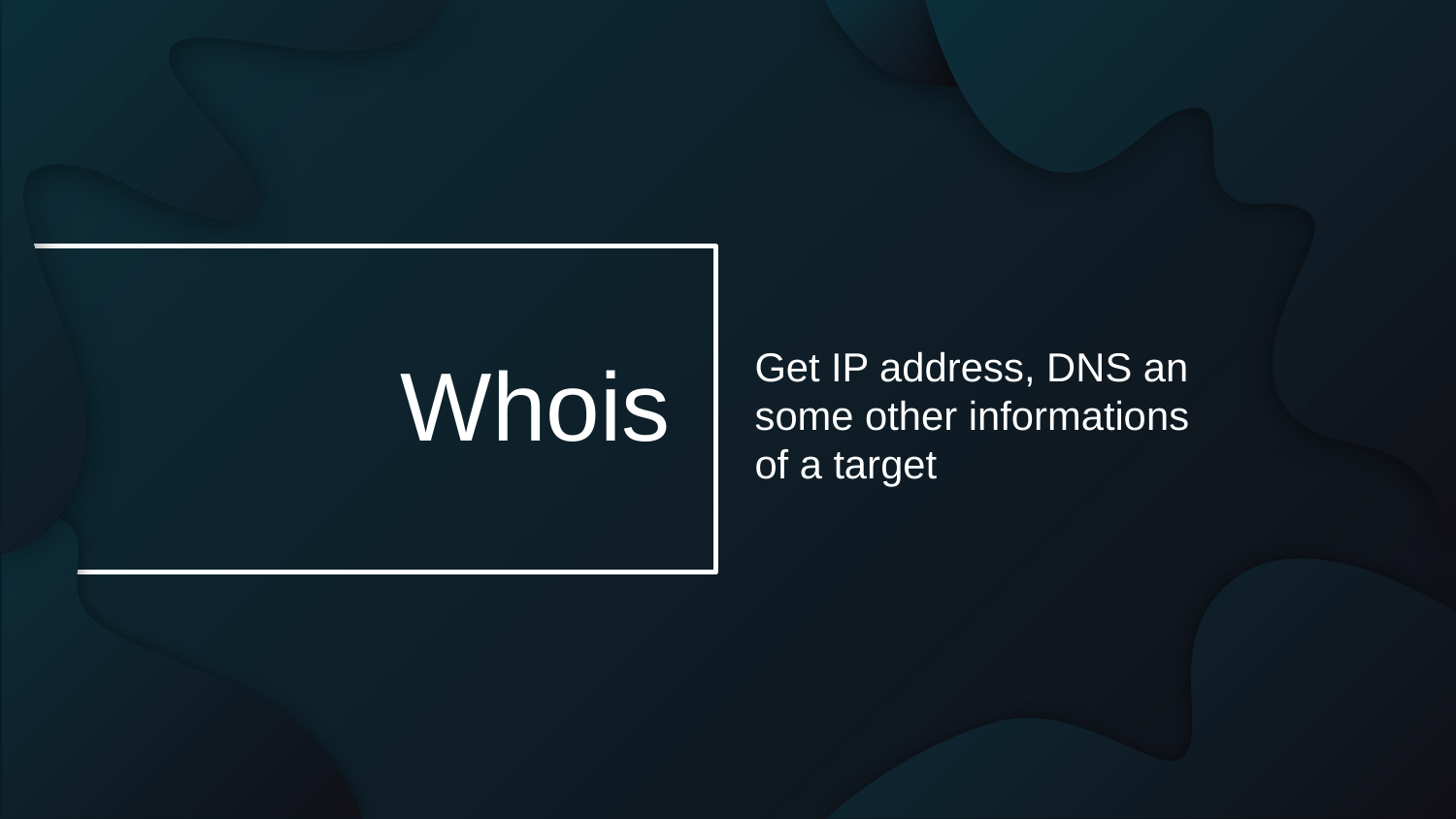

Get IP address, DNS an some other informations of a target
# Whois